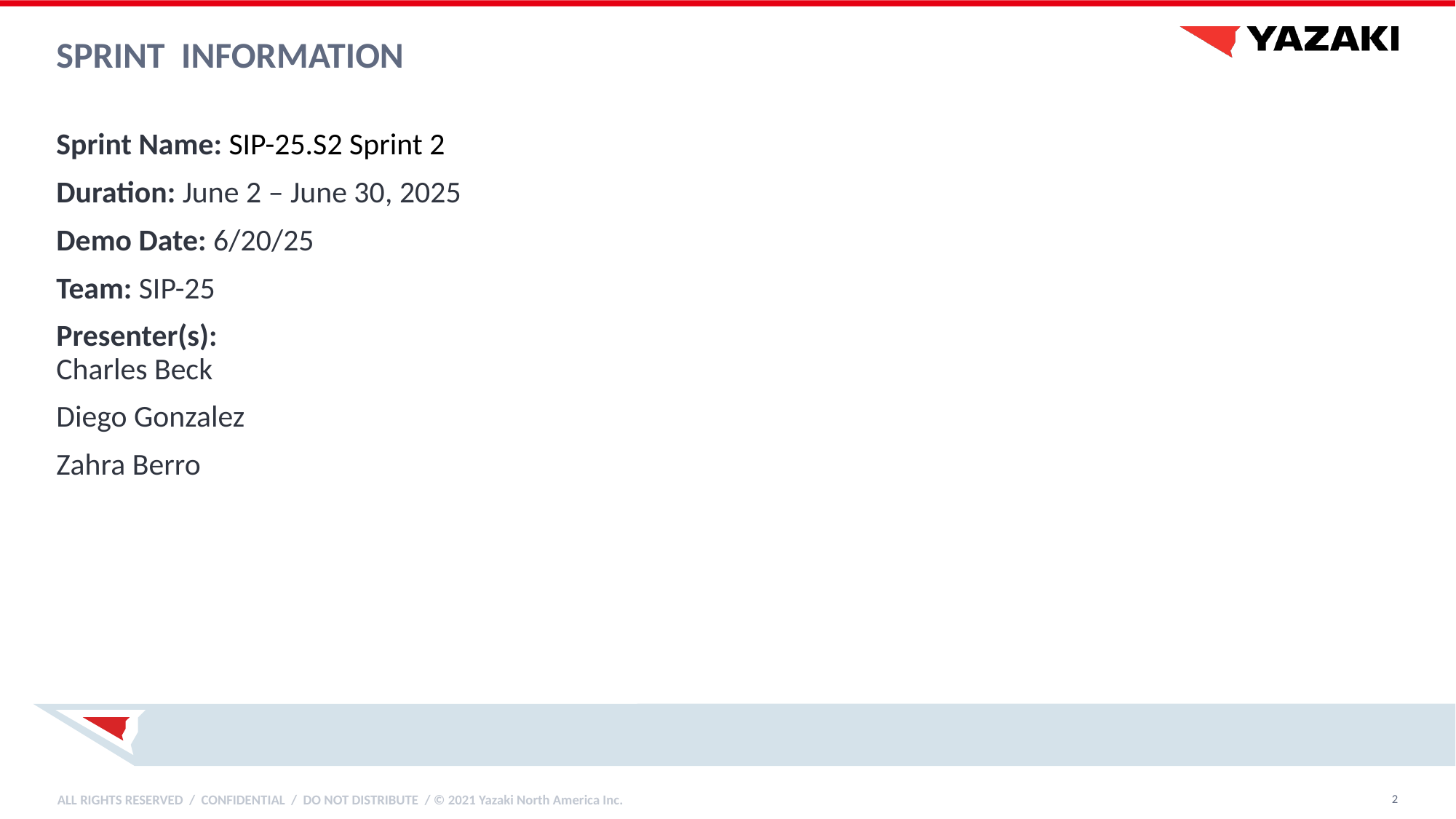

# Sprint  InFormation
Sprint Name: SIP-25.S2 Sprint 2
Duration: June 2 – June 30, 2025
Demo Date: 6/20/25
Team: SIP-25
Presenter(s):
Charles Beck
Diego Gonzalez
Zahra Berro